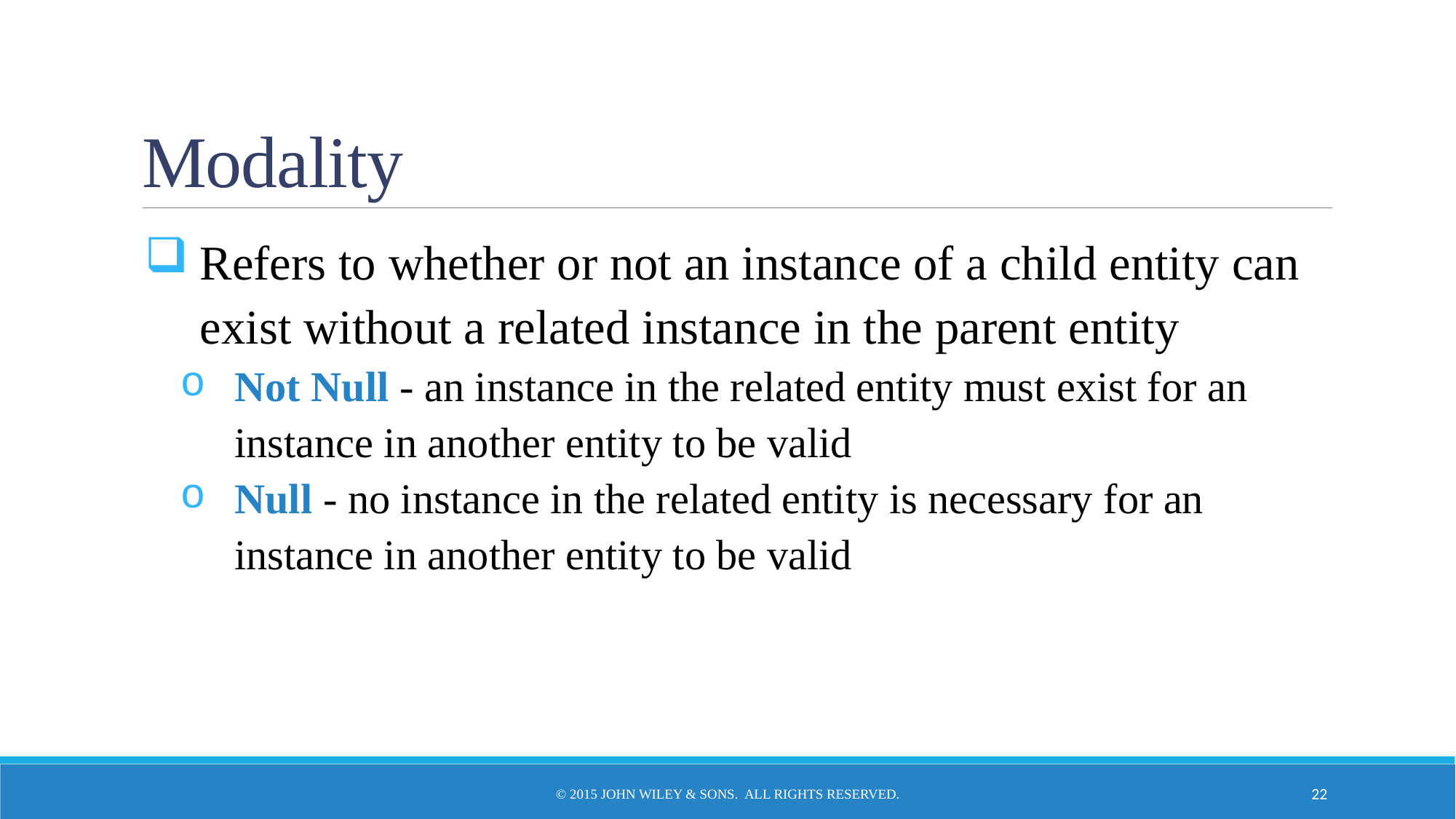

Refers to whether or not an instance of a child entity can exist without a related instance in the parent entity
Not Null - an instance in the related entity must exist for an instance in another entity to be valid
Null - no instance in the related entity is necessary for an instance in another entity to be valid
# Modality
© 2015 John Wiley & Sons.  All Rights Reserved.
22